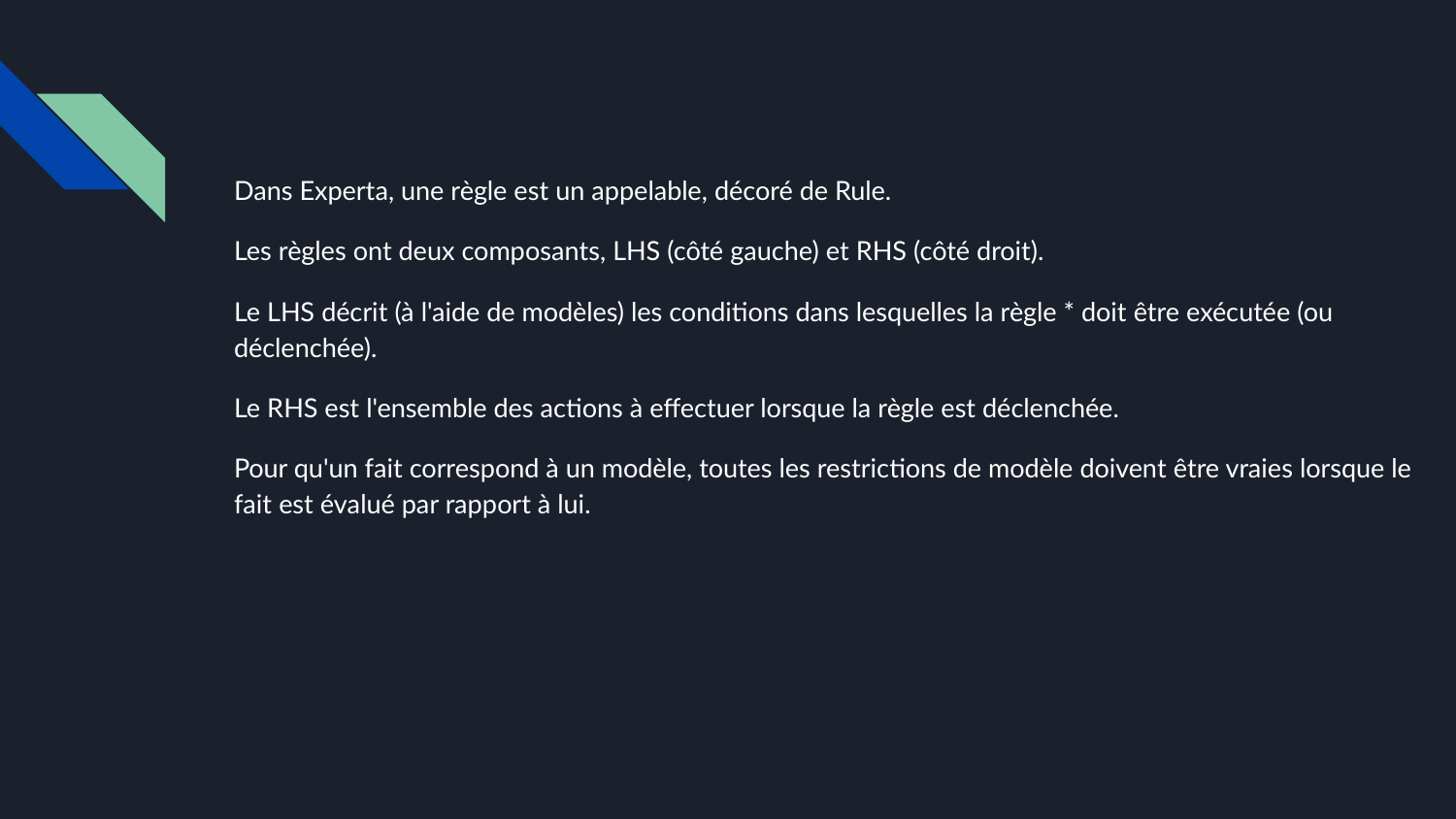

Dans Experta, une règle est un appelable, décoré de Rule.
Les règles ont deux composants, LHS (côté gauche) et RHS (côté droit).
Le LHS décrit (à l'aide de modèles) les conditions dans lesquelles la règle * doit être exécutée (ou déclenchée).
Le RHS est l'ensemble des actions à effectuer lorsque la règle est déclenchée.
Pour qu'un fait correspond à un modèle, toutes les restrictions de modèle doivent être vraies lorsque le fait est évalué par rapport à lui.